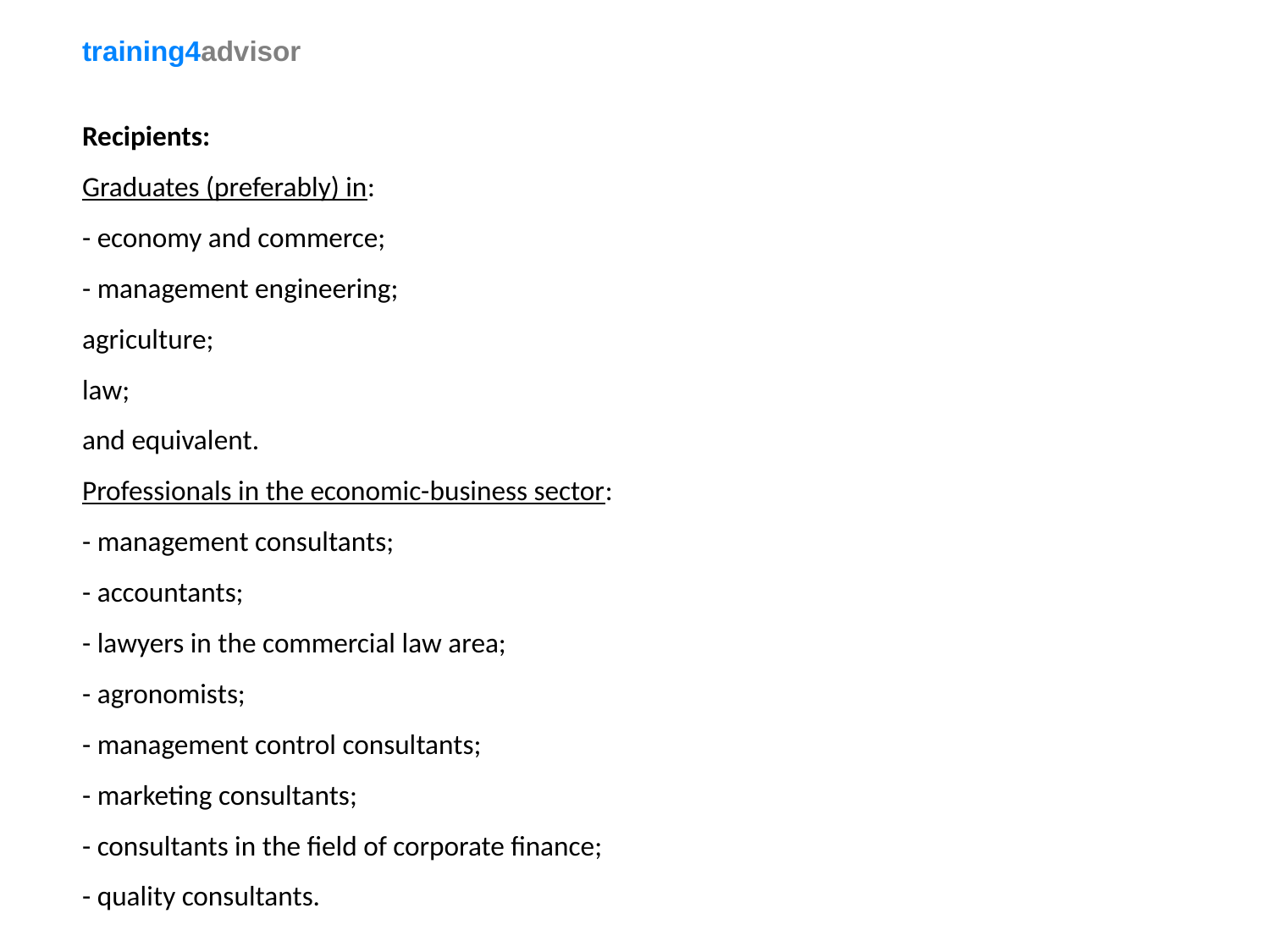

training4advisor

Recipients:
Graduates (preferably) in:
- economy and commerce;
- management engineering;
agriculture;
law;
and equivalent.
Professionals in the economic-business sector:
- management consultants;
- accountants;
- lawyers in the commercial law area;
- agronomists;
- management control consultants;
- marketing consultants;
- consultants in the field of corporate finance;
- quality consultants.